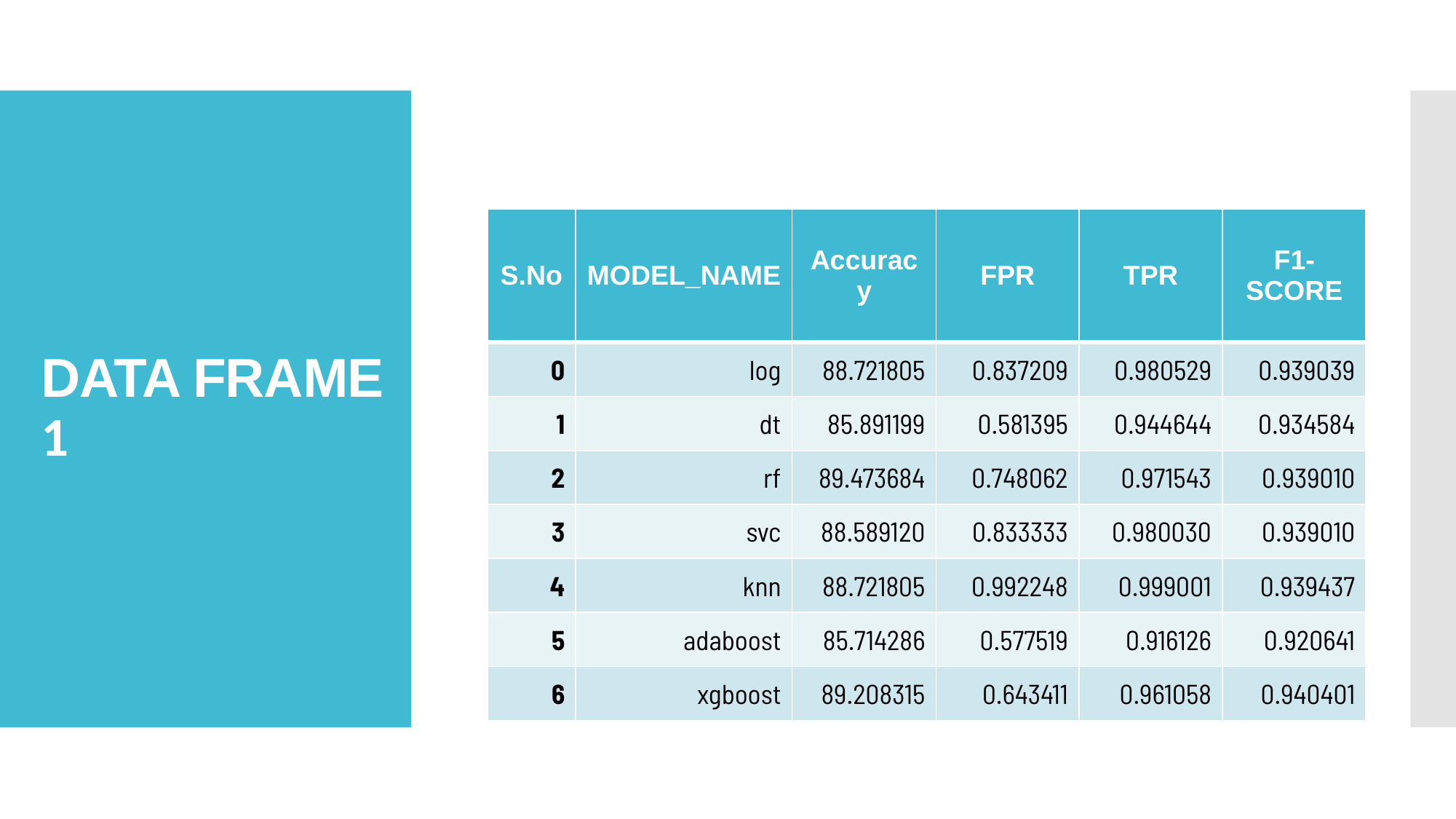

# DATA FRAME 1
| S.No | MODEL\_NAME | Accuracy | FPR | TPR | F1-SCORE |
| --- | --- | --- | --- | --- | --- |
| 0 | log | 88.721805 | 0.837209 | 0.980529 | 0.939039 |
| 1 | dt | 85.891199 | 0.581395 | 0.944644 | 0.934584 |
| 2 | rf | 89.473684 | 0.748062 | 0.971543 | 0.939010 |
| 3 | svc | 88.589120 | 0.833333 | 0.980030 | 0.939010 |
| 4 | knn | 88.721805 | 0.992248 | 0.999001 | 0.939437 |
| 5 | adaboost | 85.714286 | 0.577519 | 0.916126 | 0.920641 |
| 6 | xgboost | 89.208315 | 0.643411 | 0.961058 | 0.940401 |